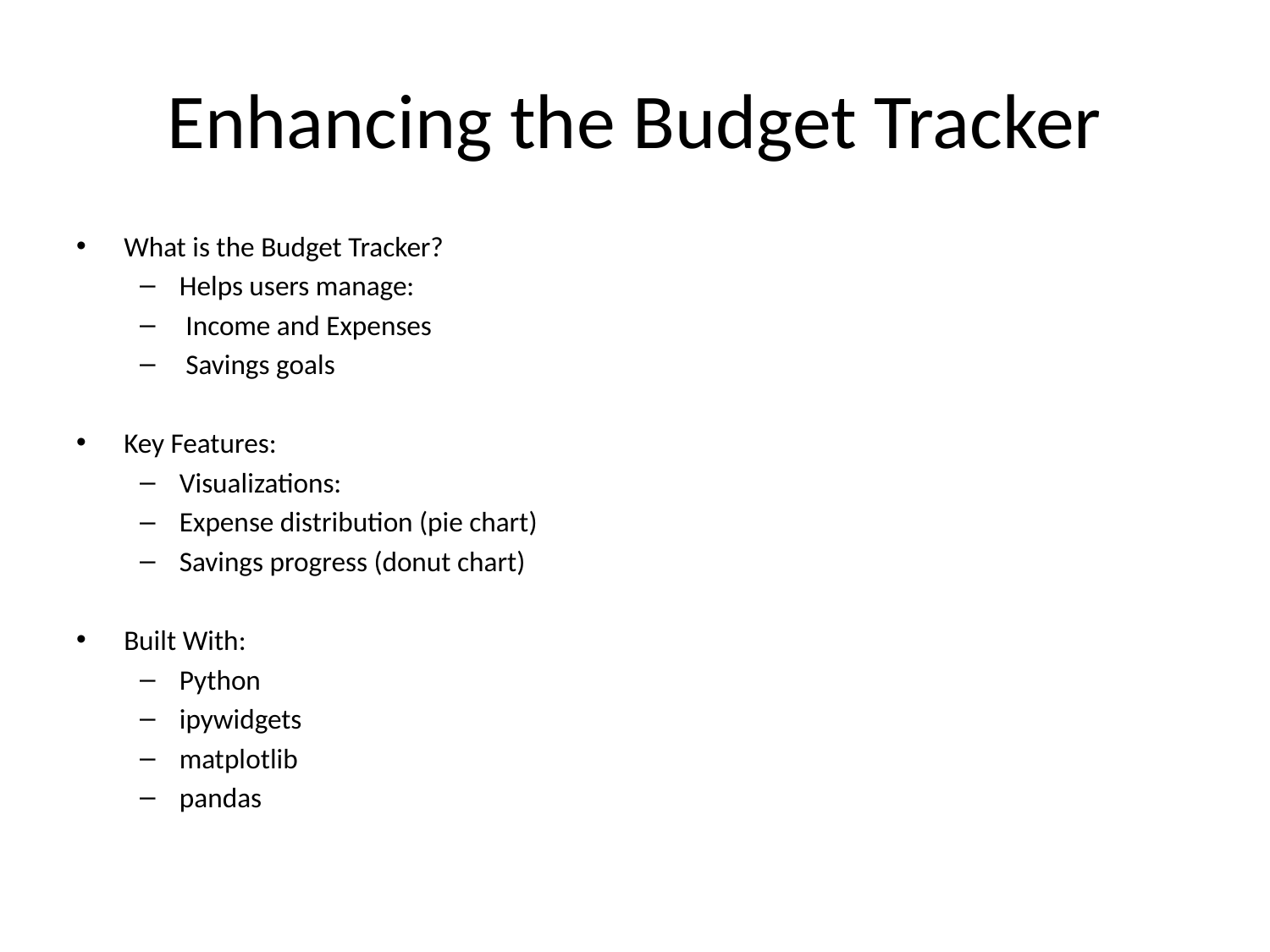

# Enhancing the Budget Tracker
What is the Budget Tracker?
Helps users manage:
 Income and Expenses
 Savings goals

Key Features:
Visualizations:
Expense distribution (pie chart)
Savings progress (donut chart)

Built With:
Python
ipywidgets
matplotlib
pandas